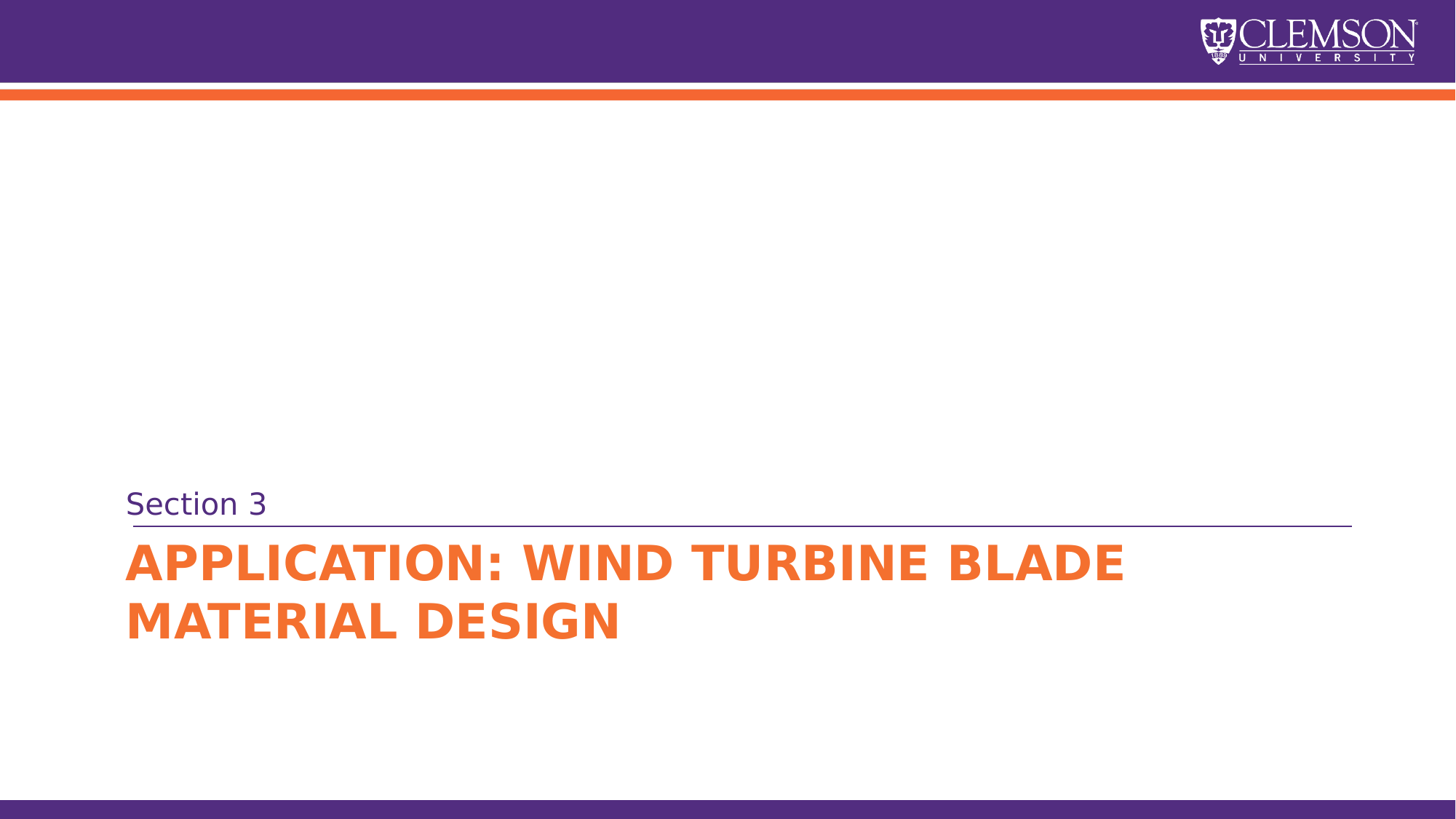

Section 3
# Application: Wind turbine blade material design